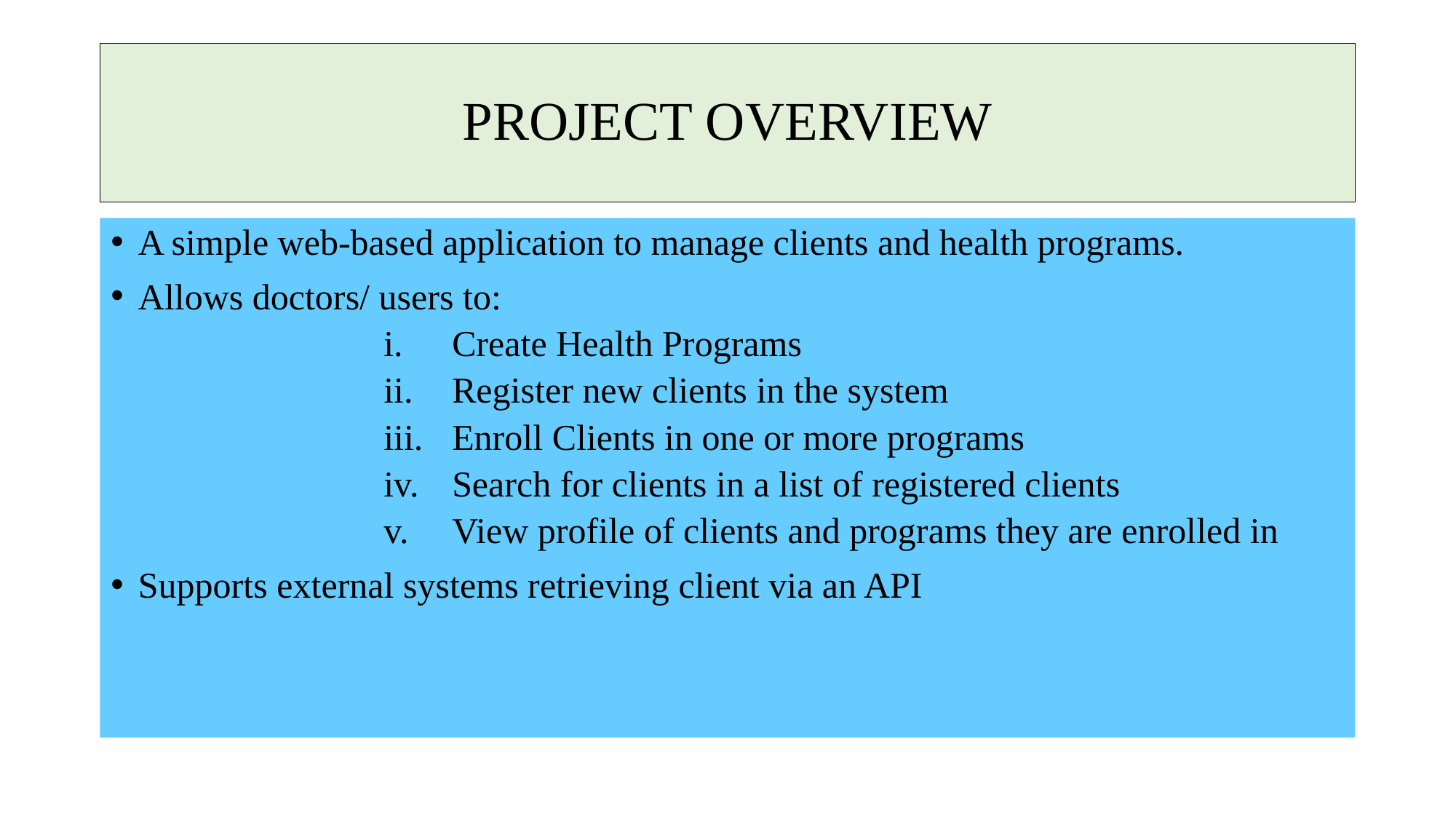

# PROJECT OVERVIEW
A simple web-based application to manage clients and health programs.
Allows doctors/ users to:
Create Health Programs
Register new clients in the system
Enroll Clients in one or more programs
Search for clients in a list of registered clients
View profile of clients and programs they are enrolled in
Supports external systems retrieving client via an API